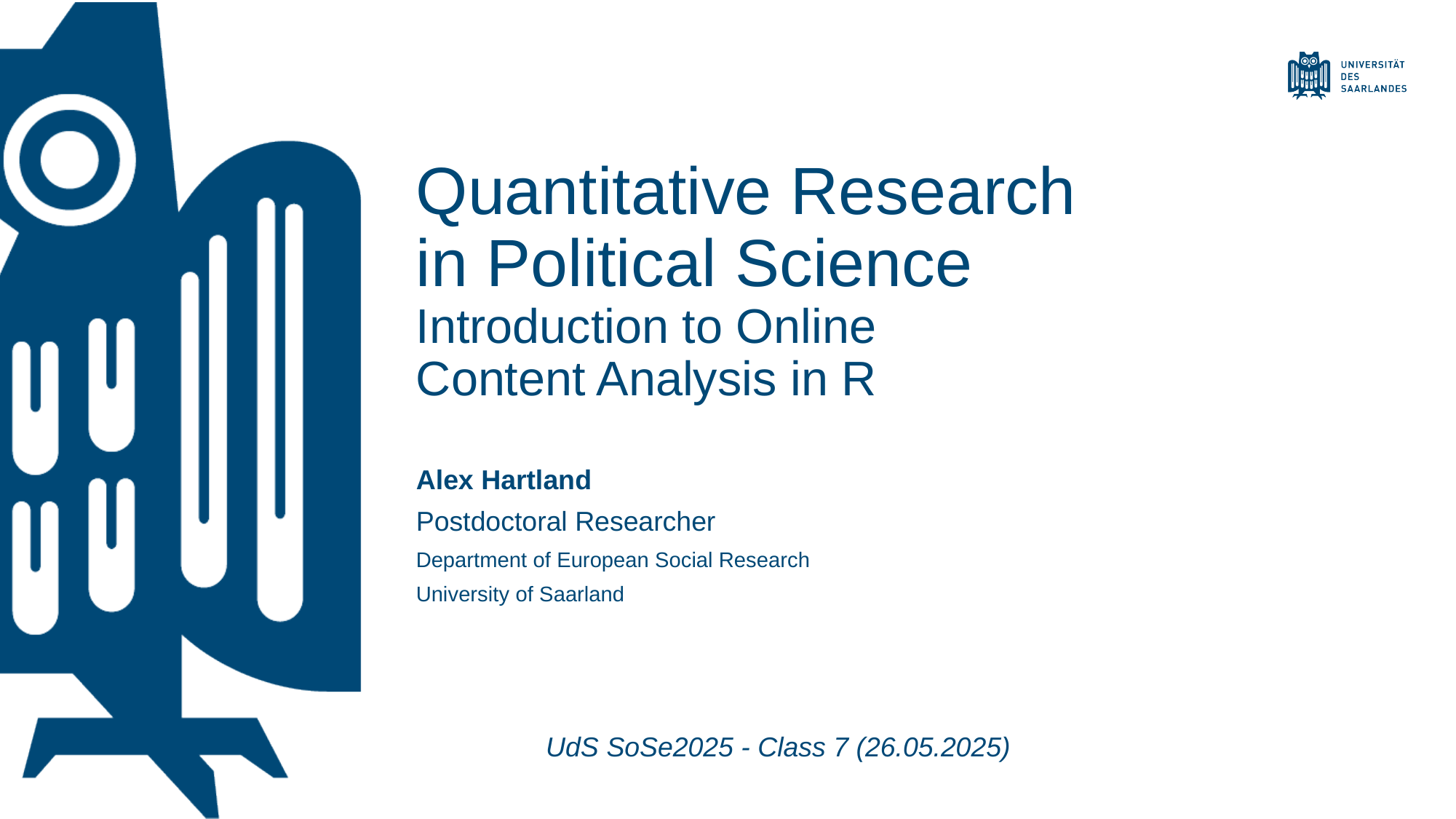

# Quantitative Research in Political Science Introduction to Online Content Analysis in R

Alex Hartland
Postdoctoral Researcher
Department of European Social Research
University of Saarland
UdS SoSe2025 - Class 7 (26.05.2025)